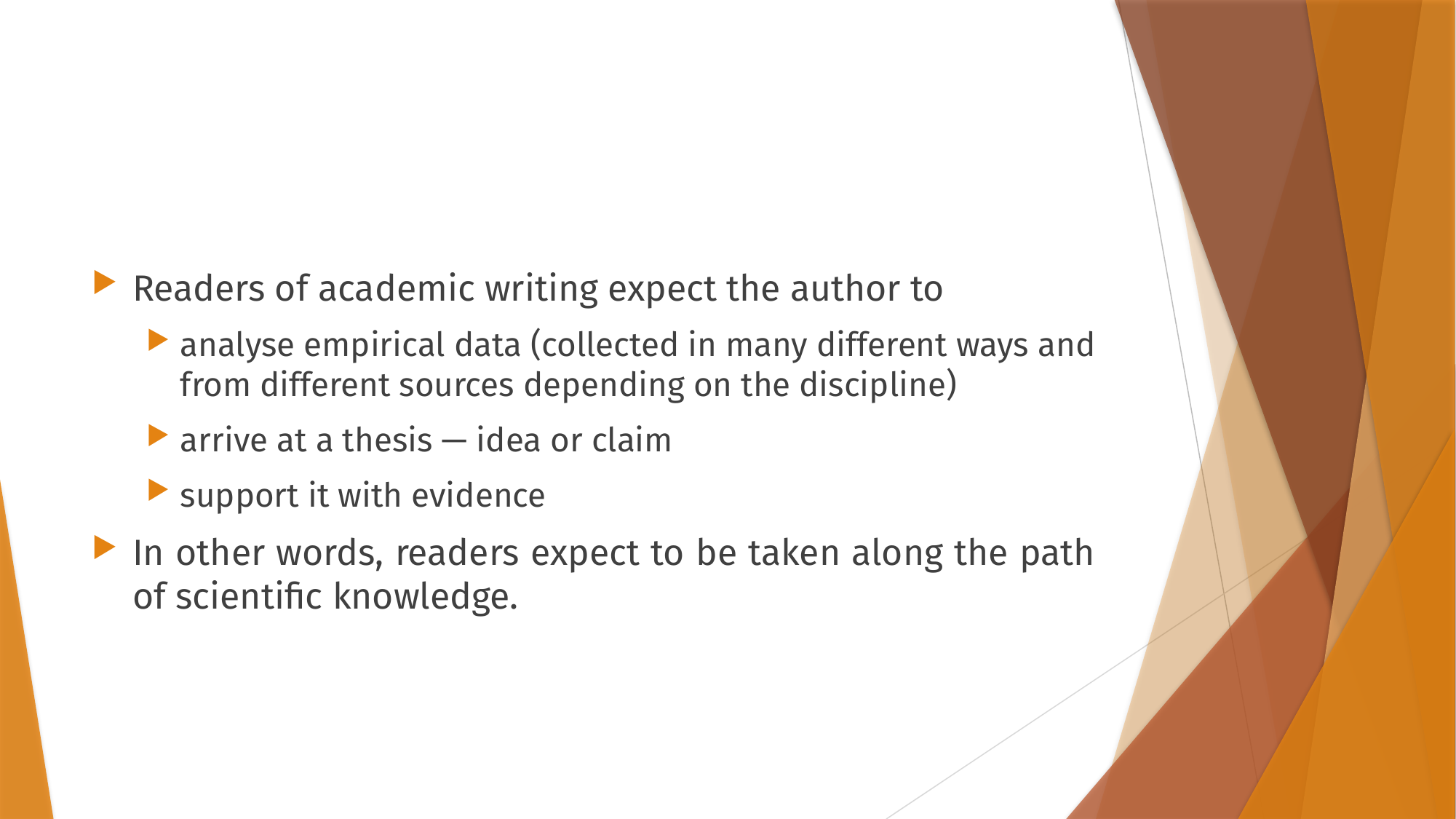

Readers of academic writing expect the author to
analyse empirical data (collected in many different ways and from different sources depending on the discipline)
arrive at a thesis — idea or claim
support it with evidence
In other words, readers expect to be taken along the path of scientific knowledge.